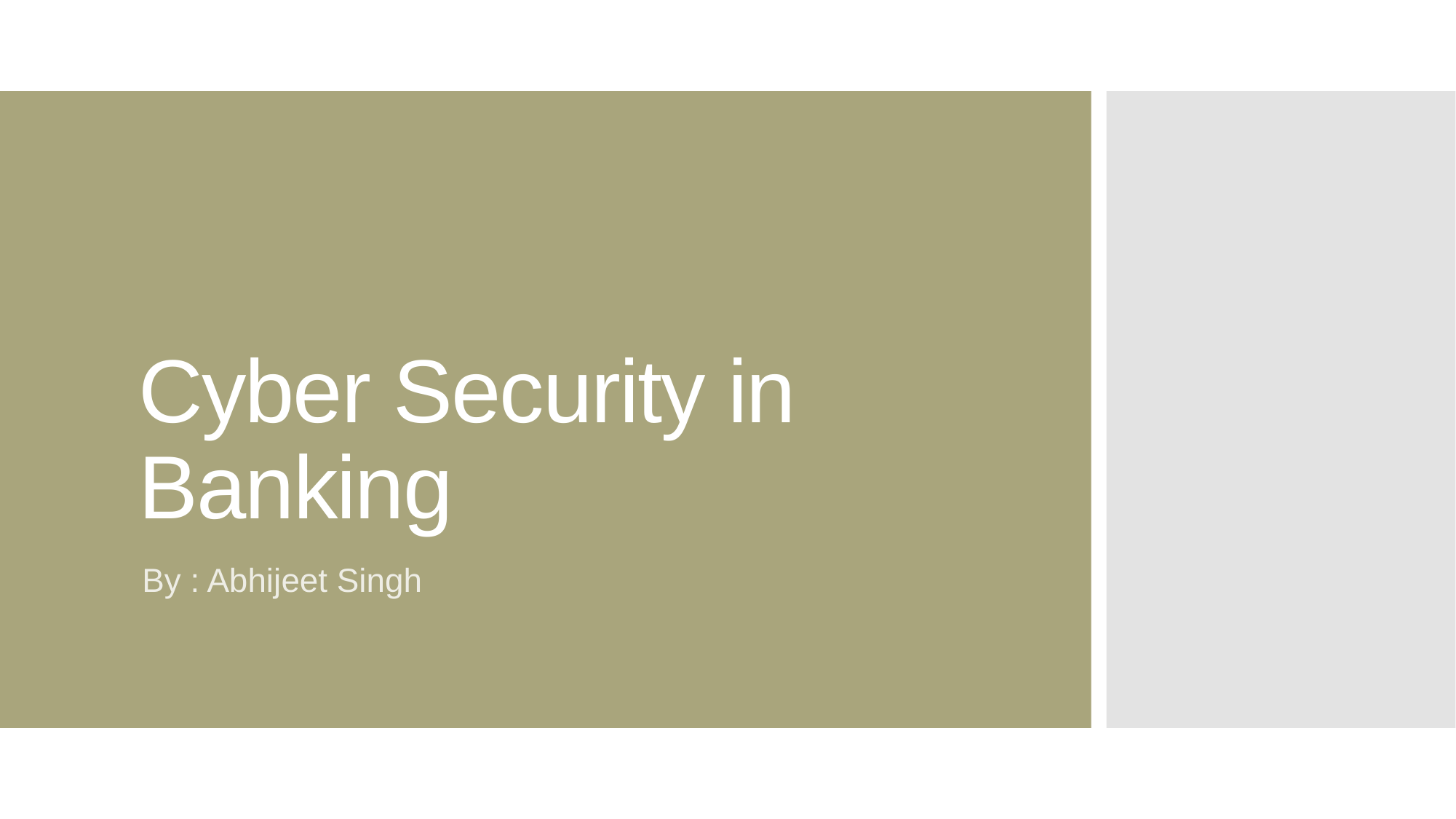

# Cyber Security in Banking
By : Abhijeet Singh